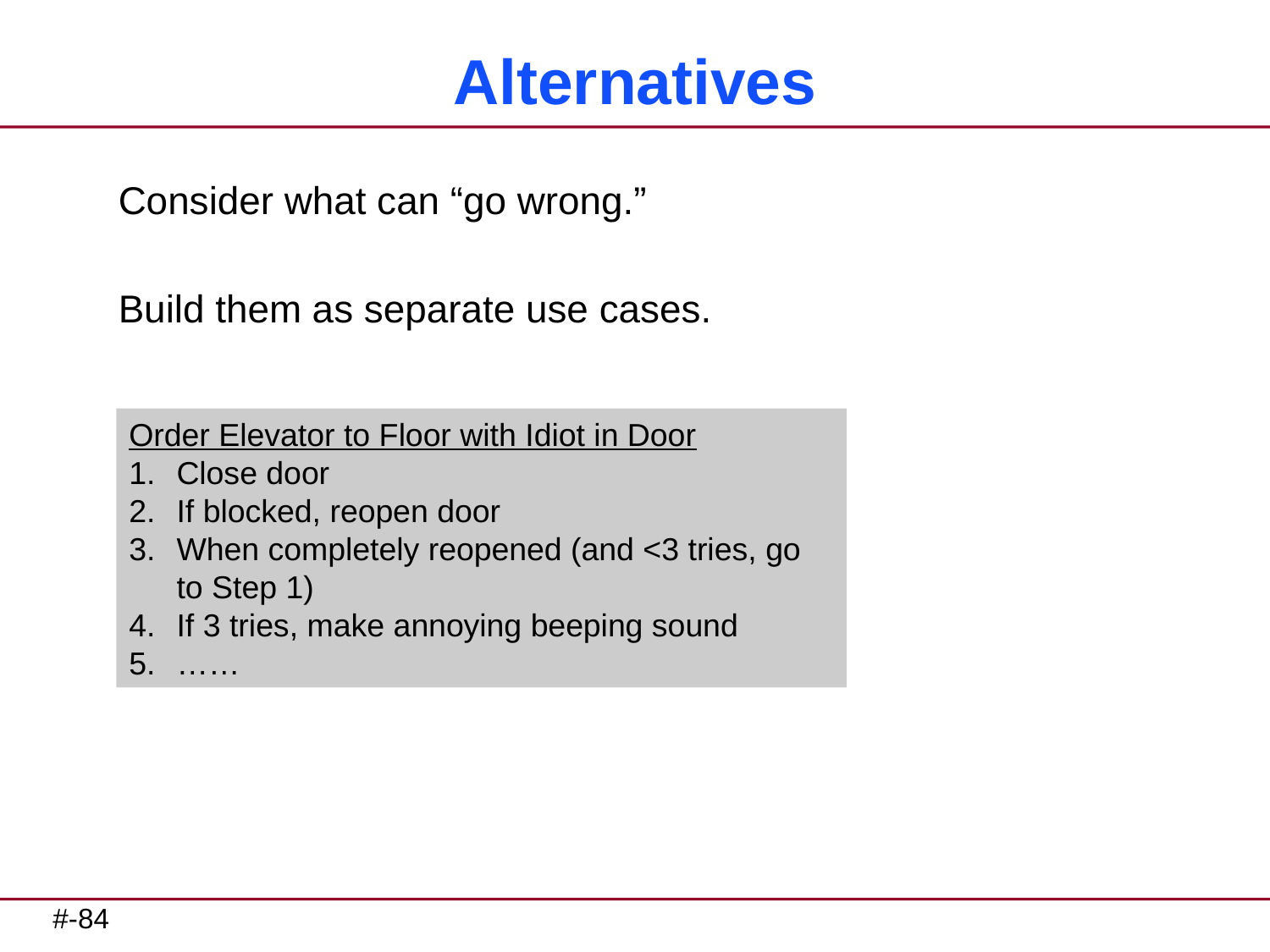

# Alternatives
Consider what can “go wrong.”

Build them as separate use cases.
Order Elevator to Floor with Idiot in Door
Close door
If blocked, reopen door
When completely reopened (and <3 tries, go to Step 1)
If 3 tries, make annoying beeping sound
……